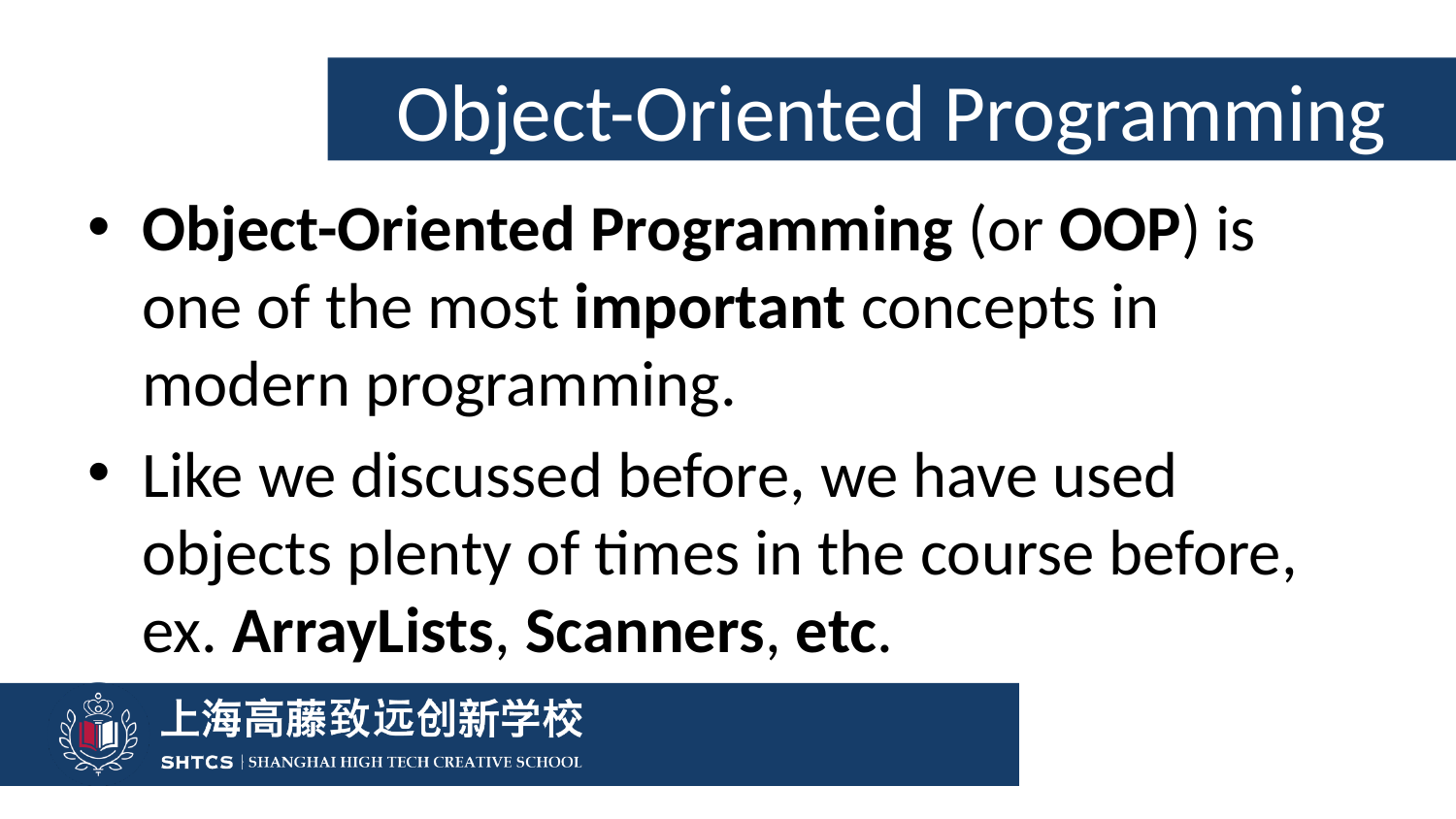

# Object-Oriented Programming
Object-Oriented Programming (or OOP) is one of the most important concepts in modern programming.
Like we discussed before, we have used objects plenty of times in the course before, ex. ArrayLists, Scanners, etc.